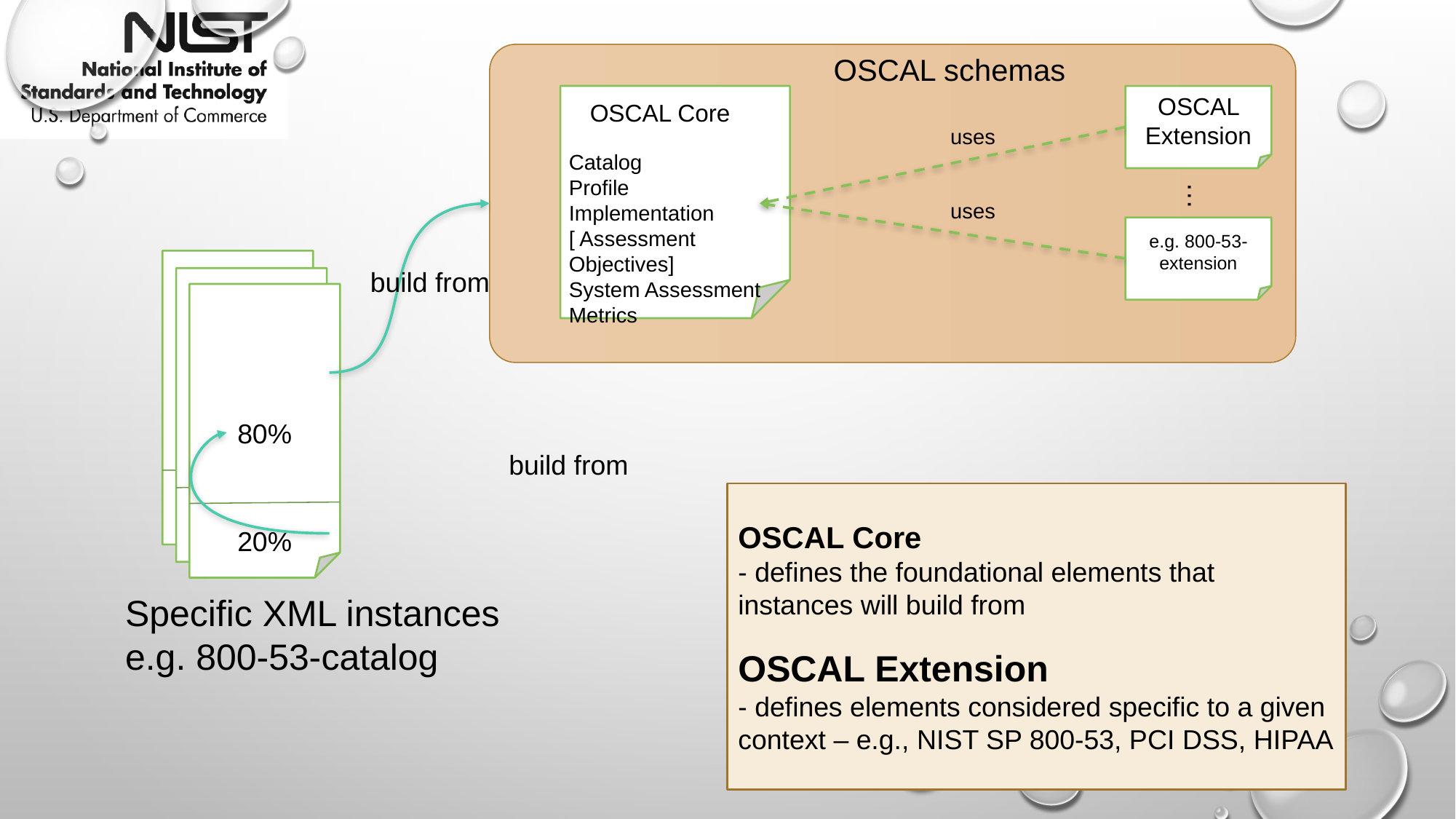

OSCAL schemas

OSCAL Extension
OSCAL Core
uses
Catalog
Profile
Implementation
[ Assessment Objectives]
System Assessment
Metrics
…
uses
e.g. 800-53-extension

build from

80%
build from
OSCAL Core
- defines the foundational elements that instances will build from

OSCAL Extension
- defines elements considered specific to a given context – e.g., NIST SP 800-53, PCI DSS, HIPAA
20%
Specific XML instances
e.g. 800-53-catalog